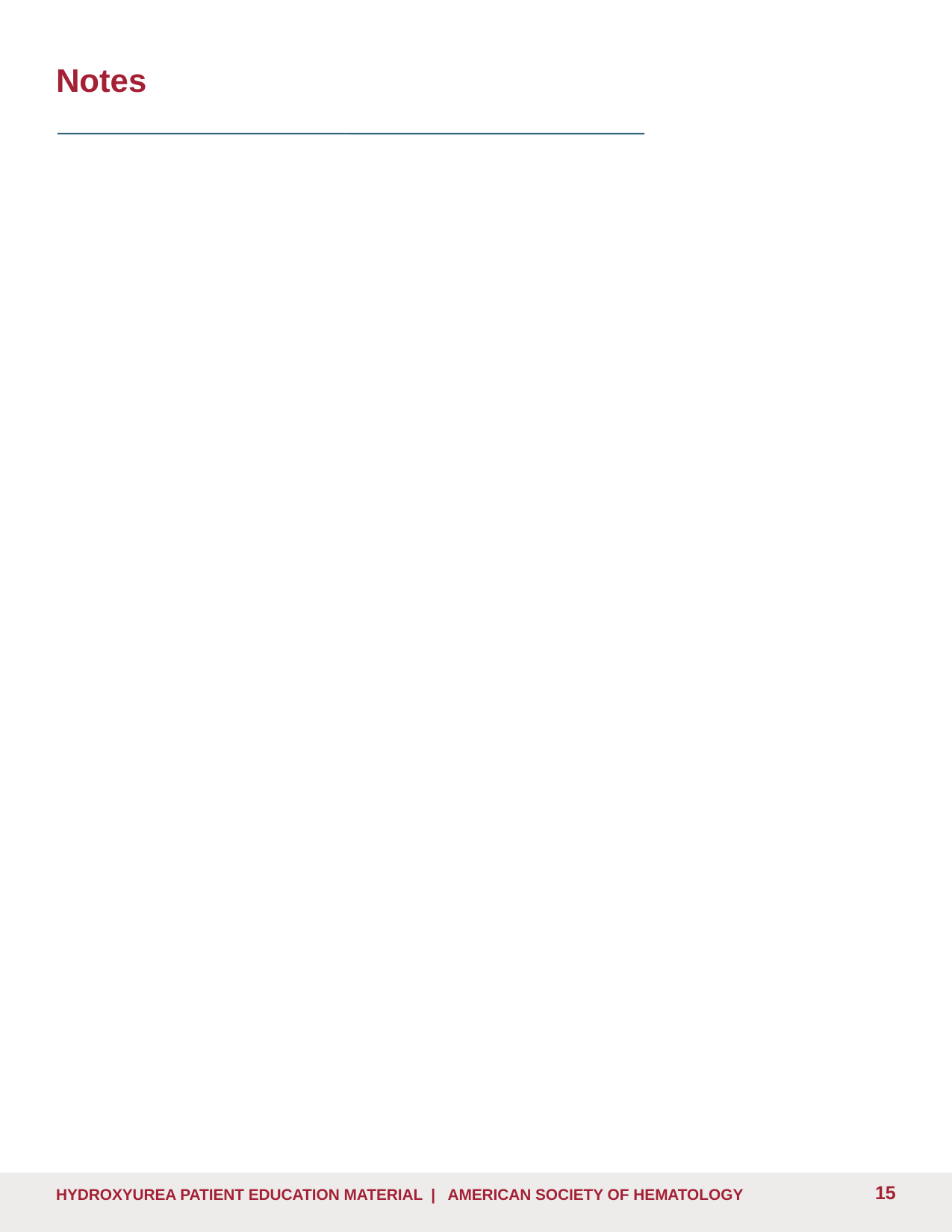

Notes

15
HYDROXYUREA PATIENT EDUCATION MATERIAL  |   AMERICAN SOCIETY OF HEMATOLOGY